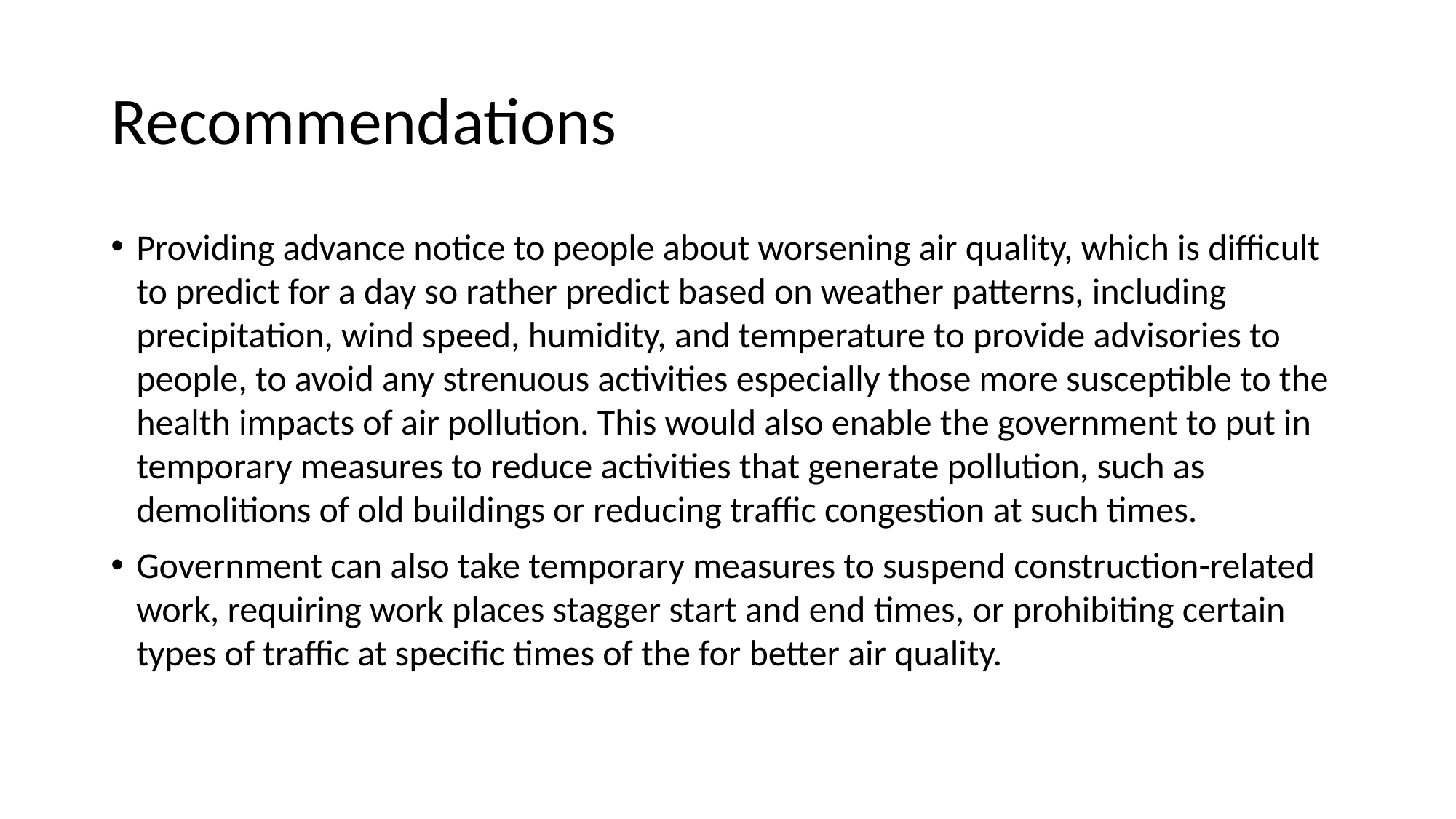

# Recommendations
Providing advance notice to people about worsening air quality, which is difficult to predict for a day so rather predict based on weather patterns, including precipitation, wind speed, humidity, and temperature to provide advisories to people, to avoid any strenuous activities especially those more susceptible to the health impacts of air pollution. This would also enable the government to put in temporary measures to reduce activities that generate pollution, such as demolitions of old buildings or reducing traffic congestion at such times.
Government can also take temporary measures to suspend construction-related work, requiring work places stagger start and end times, or prohibiting certain types of traffic at specific times of the for better air quality.